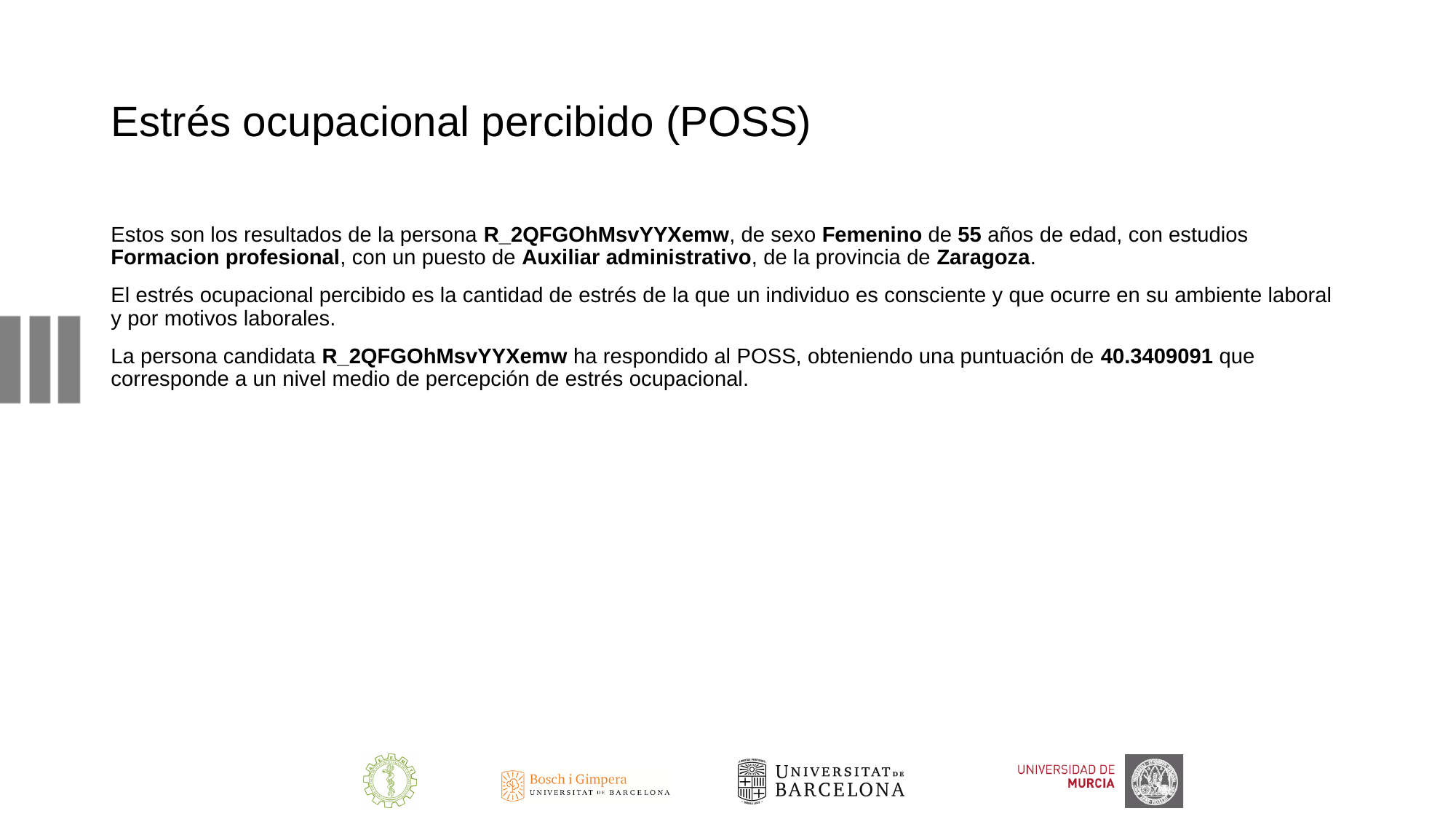

# Estrés ocupacional percibido (POSS)
Estos son los resultados de la persona R_2QFGOhMsvYYXemw, de sexo Femenino de 55 años de edad, con estudios Formacion profesional, con un puesto de Auxiliar administrativo, de la provincia de Zaragoza.
El estrés ocupacional percibido es la cantidad de estrés de la que un individuo es consciente y que ocurre en su ambiente laboral y por motivos laborales.
La persona candidata R_2QFGOhMsvYYXemw ha respondido al POSS, obteniendo una puntuación de 40.3409091 que corresponde a un nivel medio de percepción de estrés ocupacional.